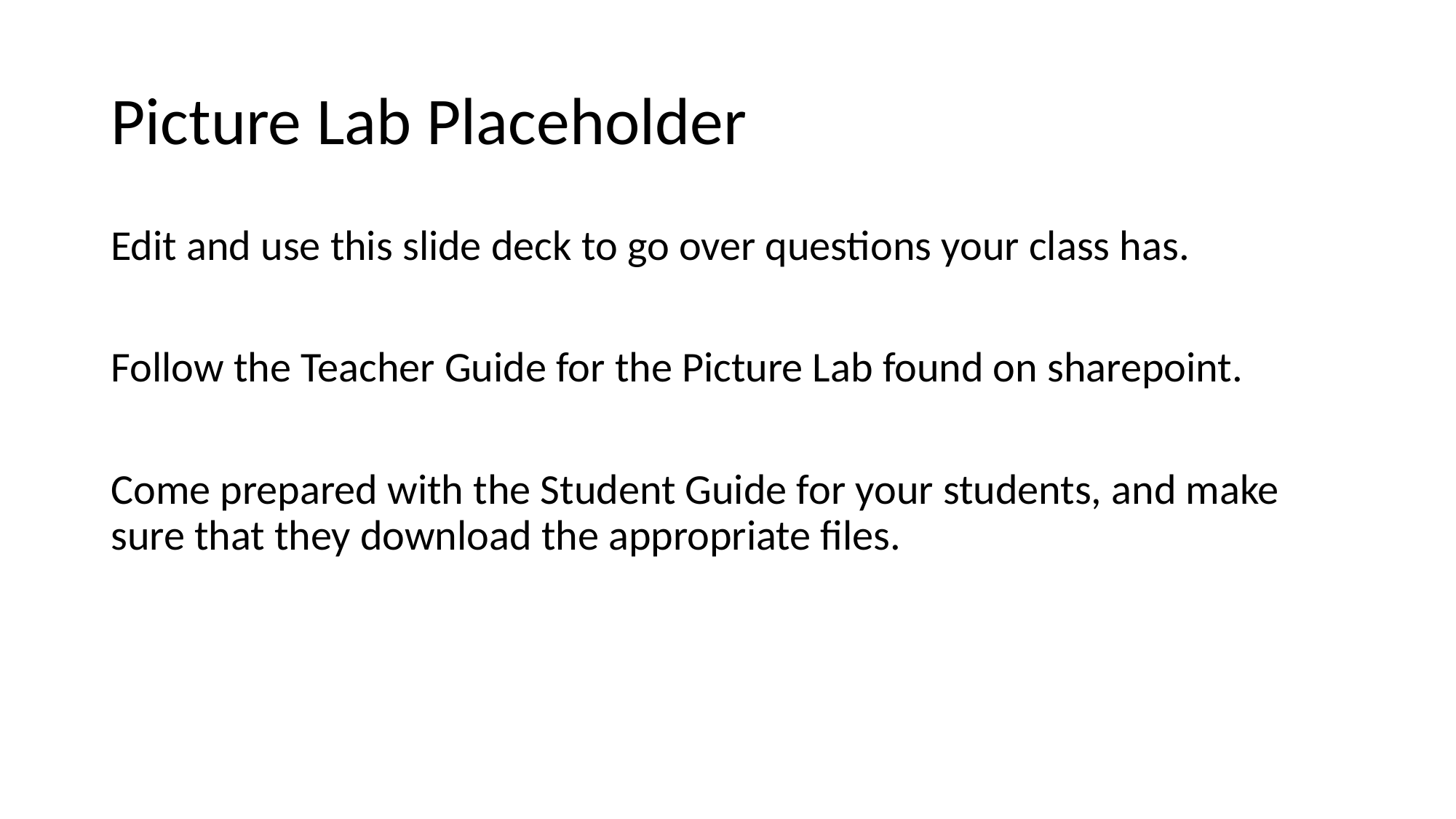

# Picture Lab Placeholder
Edit and use this slide deck to go over questions your class has.

Follow the Teacher Guide for the Picture Lab found on sharepoint.

Come prepared with the Student Guide for your students, and make sure that they download the appropriate files.